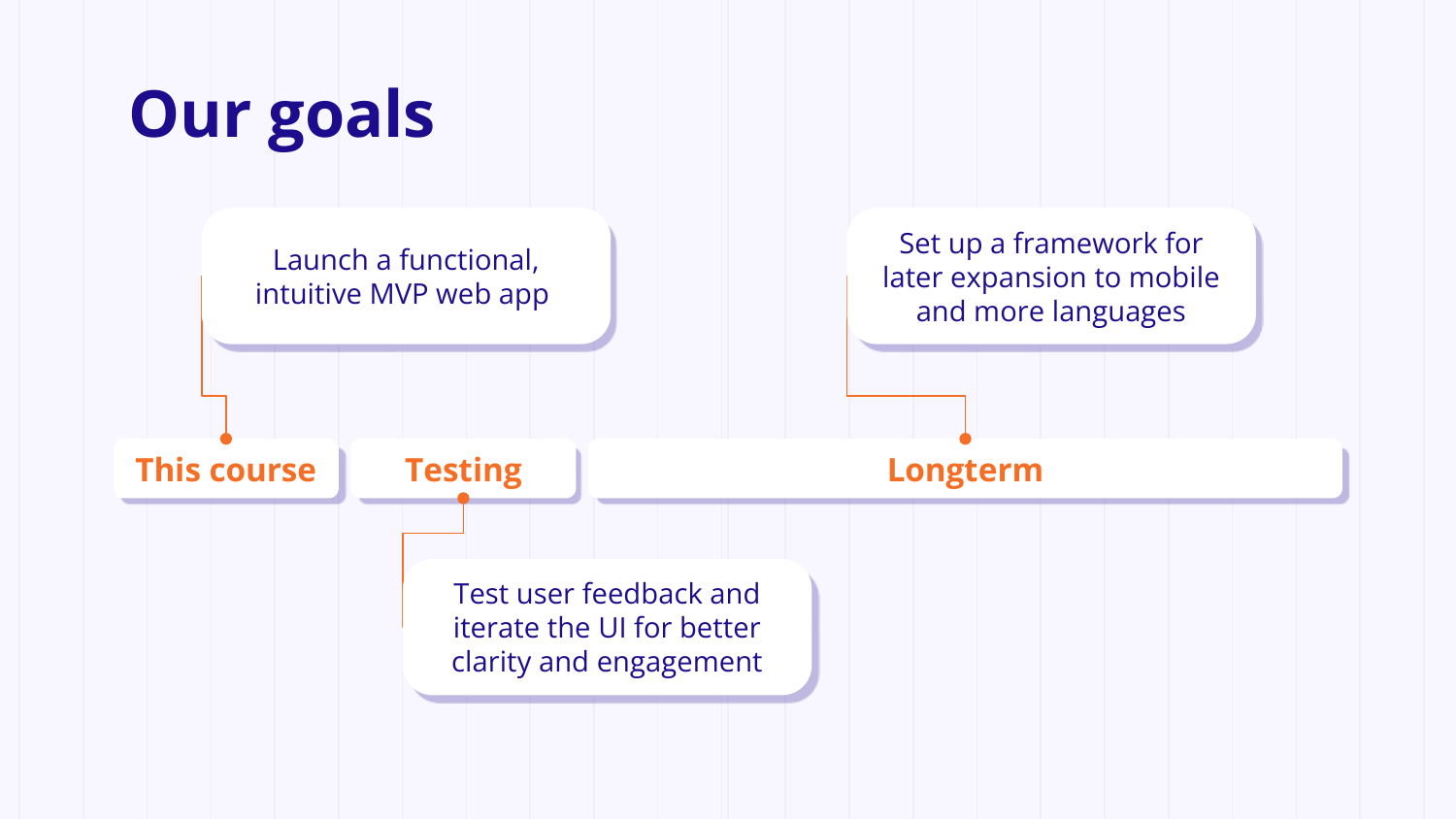

# Our goals
Launch a functional, intuitive MVP web app
Set up a framework for later expansion to mobile and more languages
This course
Testing
Longterm
Test user feedback and iterate the UI for better clarity and engagement